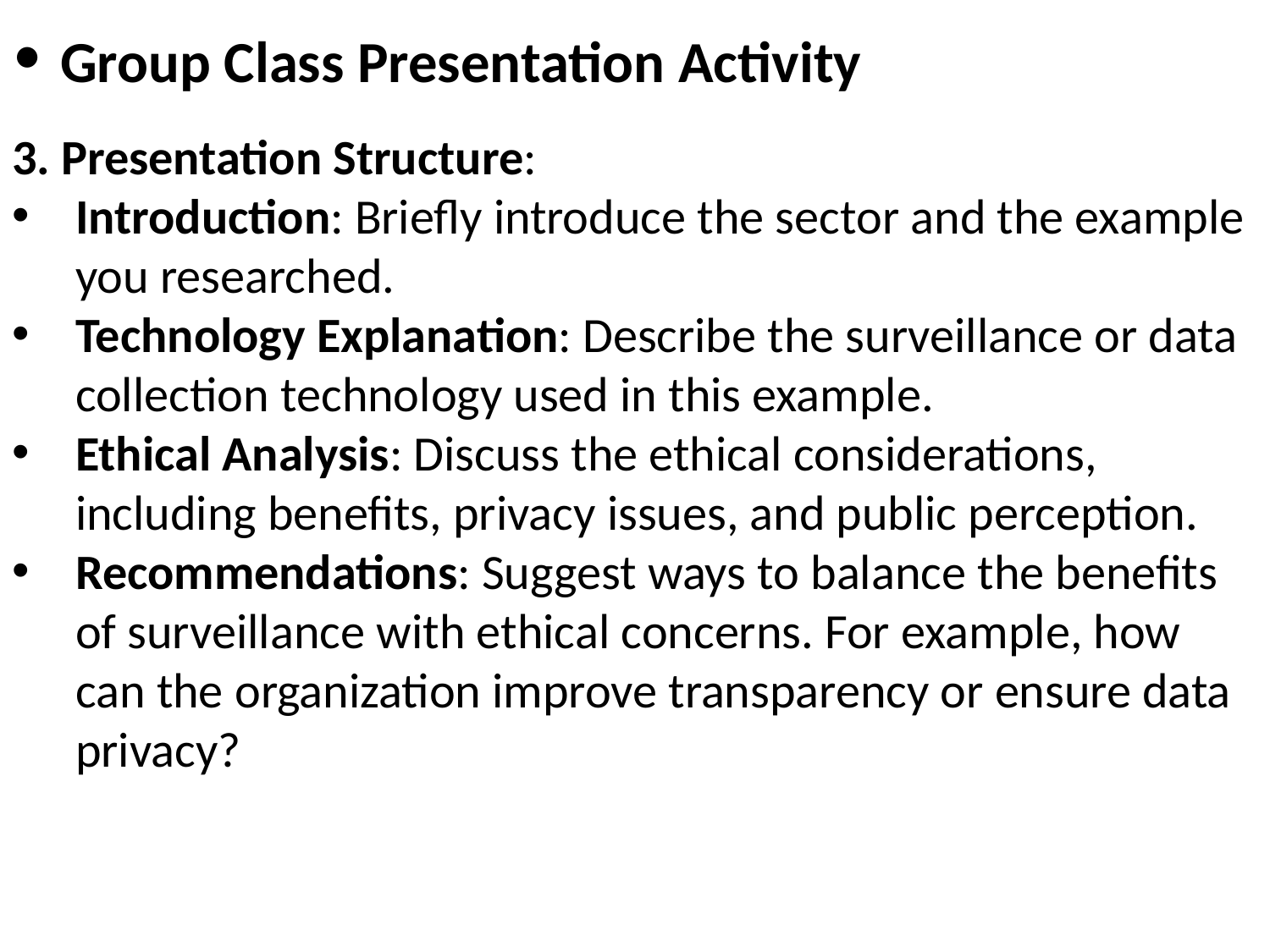

# Group Class Presentation Activity

3. Presentation Structure:
Introduction: Briefly introduce the sector and the example you researched.
Technology Explanation: Describe the surveillance or data collection technology used in this example.
Ethical Analysis: Discuss the ethical considerations, including benefits, privacy issues, and public perception.
Recommendations: Suggest ways to balance the benefits of surveillance with ethical concerns. For example, how can the organization improve transparency or ensure data privacy?